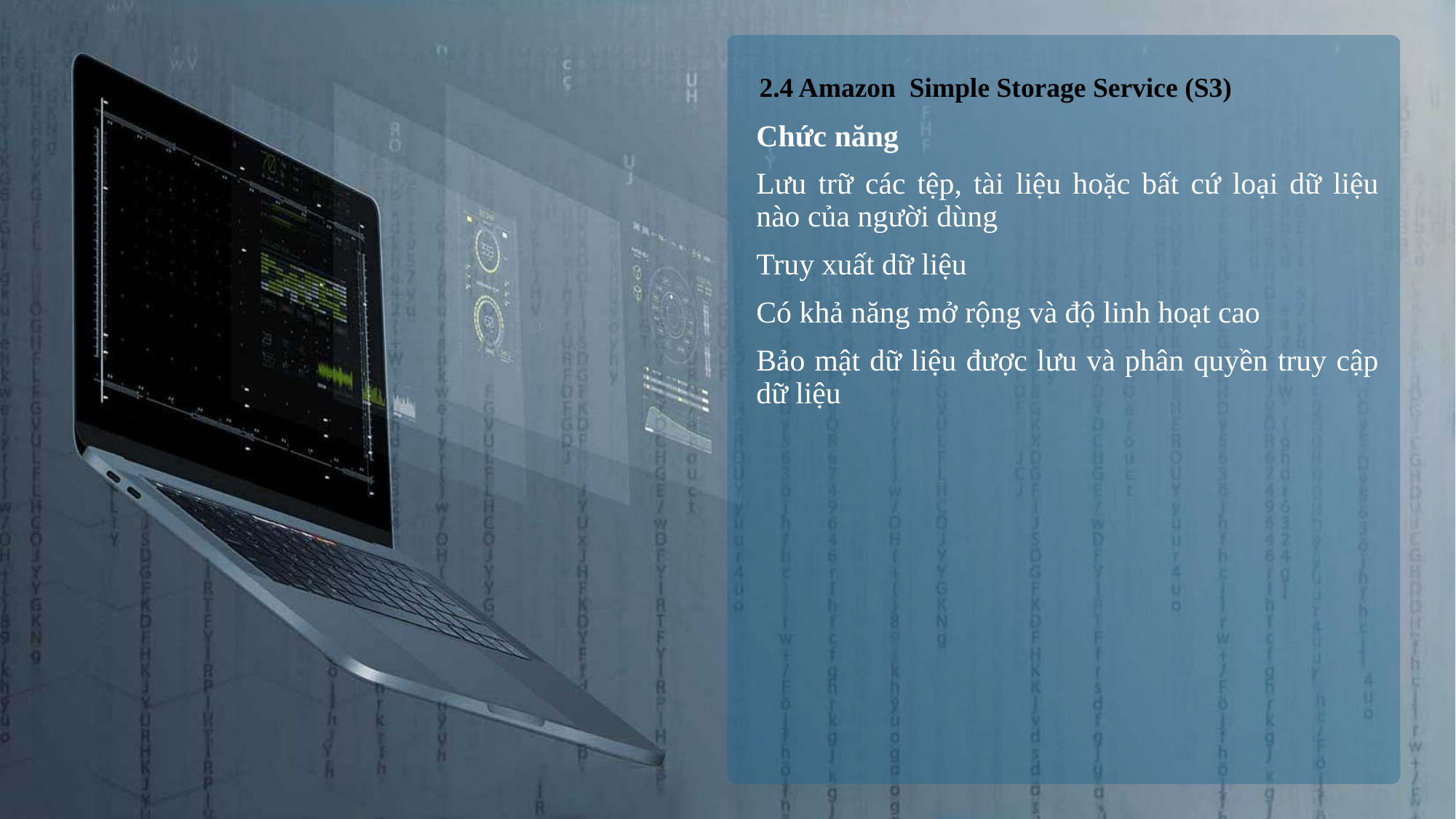

2.4 Amazon  Simple Storage Service (S3)
Chức năng
Lưu trữ các tệp, tài liệu hoặc bất cứ loại dữ liệu nào của người dùng
Truy xuất dữ liệu
Có khả năng mở rộng và độ linh hoạt cao
Bảo mật dữ liệu được lưu và phân quyền truy cập dữ liệu